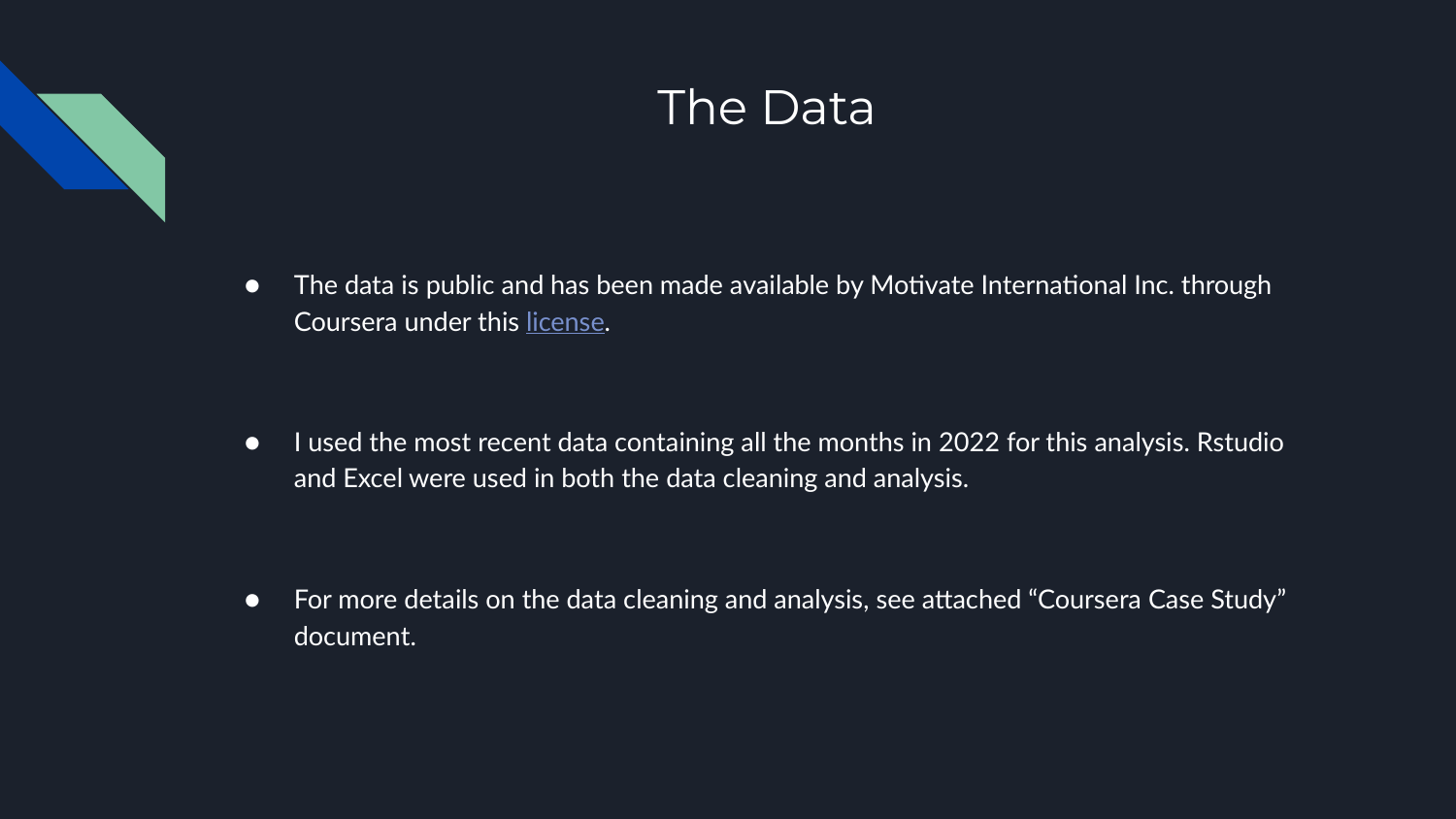

# The Data
The data is public and has been made available by Motivate International Inc. through Coursera under this license.

I used the most recent data containing all the months in 2022 for this analysis. Rstudio and Excel were used in both the data cleaning and analysis.

For more details on the data cleaning and analysis, see attached “Coursera Case Study” document.